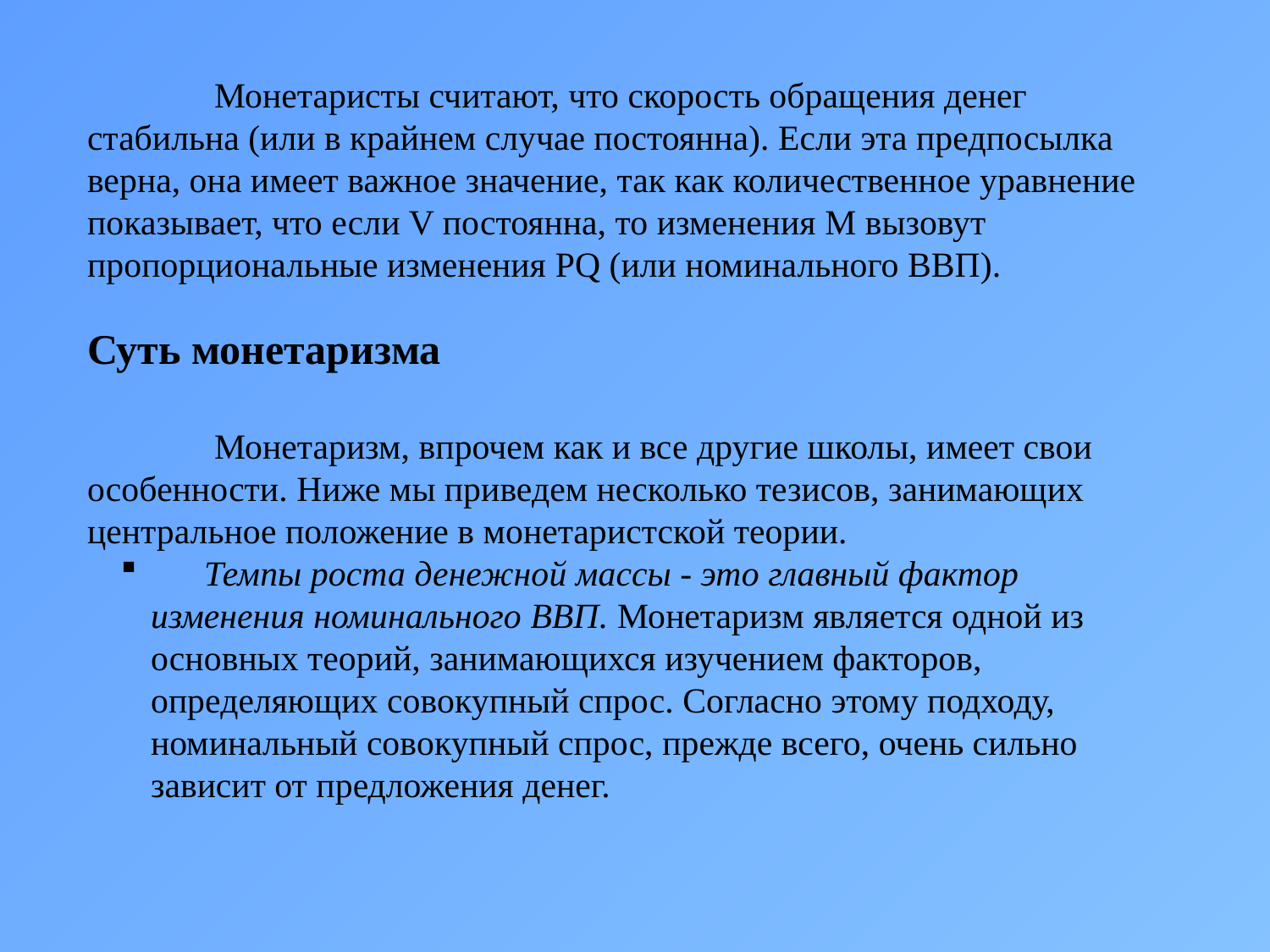

Монетаристы считают, что скорость обращения денег стабильна (или в крайнем случае постоянна). Если эта предпосылка верна, она имеет важное значение, так как количественное уравнение показывает, что если V постоянна, то изменения M вызовут пропорциональные изменения PQ (или номинального ВВП).

Суть монетаризма

	Монетаризм, впрочем как и все другие школы, имеет свои особенности. Ниже мы приведем несколько тезисов, занимающих центральное положение в монетаристской теории.
      Темпы роста денежной массы - это главный фактор изменения номинального ВВП. Монетаризм является одной из основных теорий, занимающихся изучением факторов, определяющих совокупный спрос. Согласно этому подходу, номинальный совокупный спрос, прежде всего, очень сильно зависит от предложения денег.